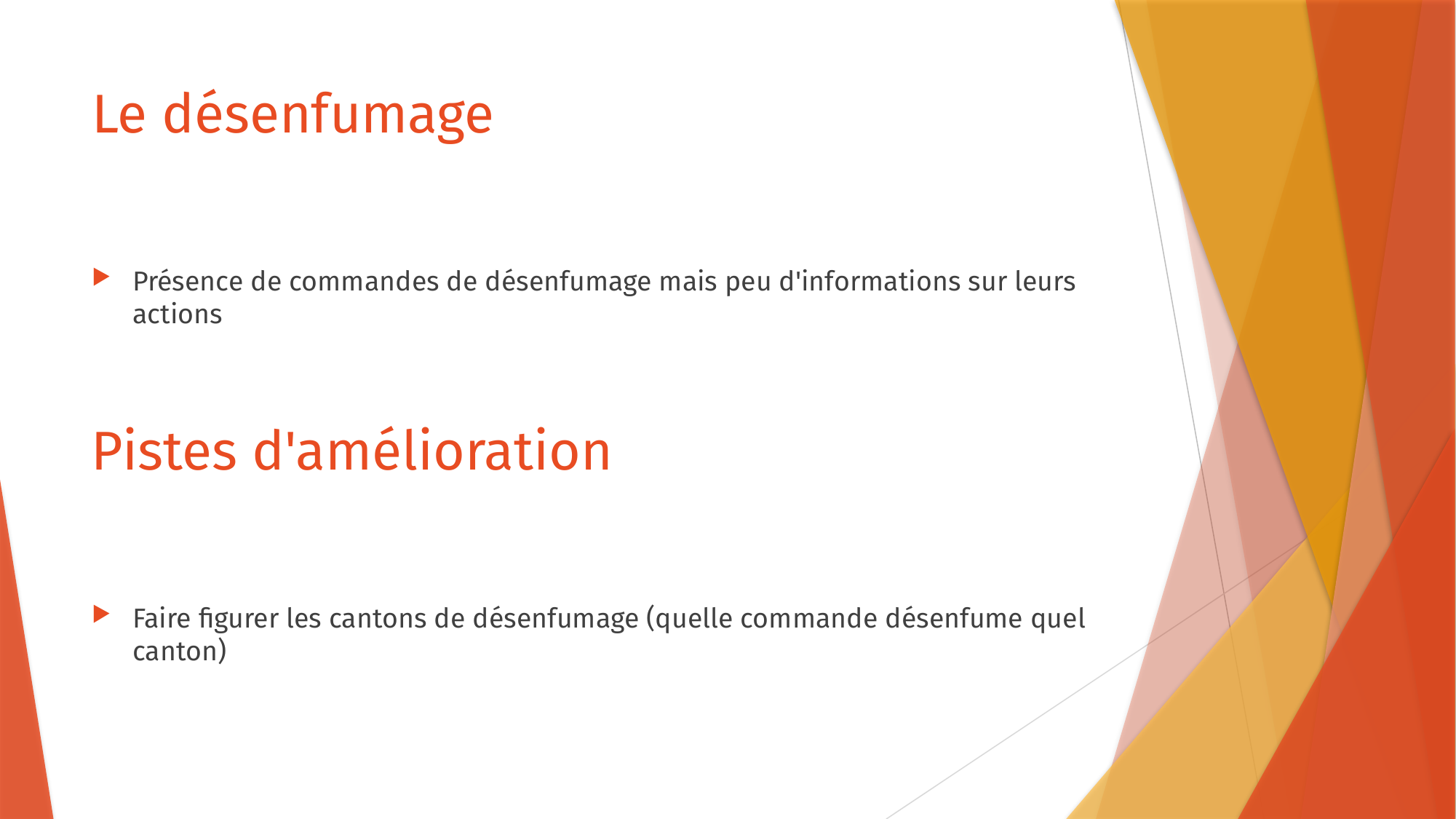

# Le désenfumage
Présence de commandes de désenfumage mais peu d'informations sur leurs actions
Pistes d'amélioration
Faire figurer les cantons de désenfumage (quelle commande désenfume quel canton)